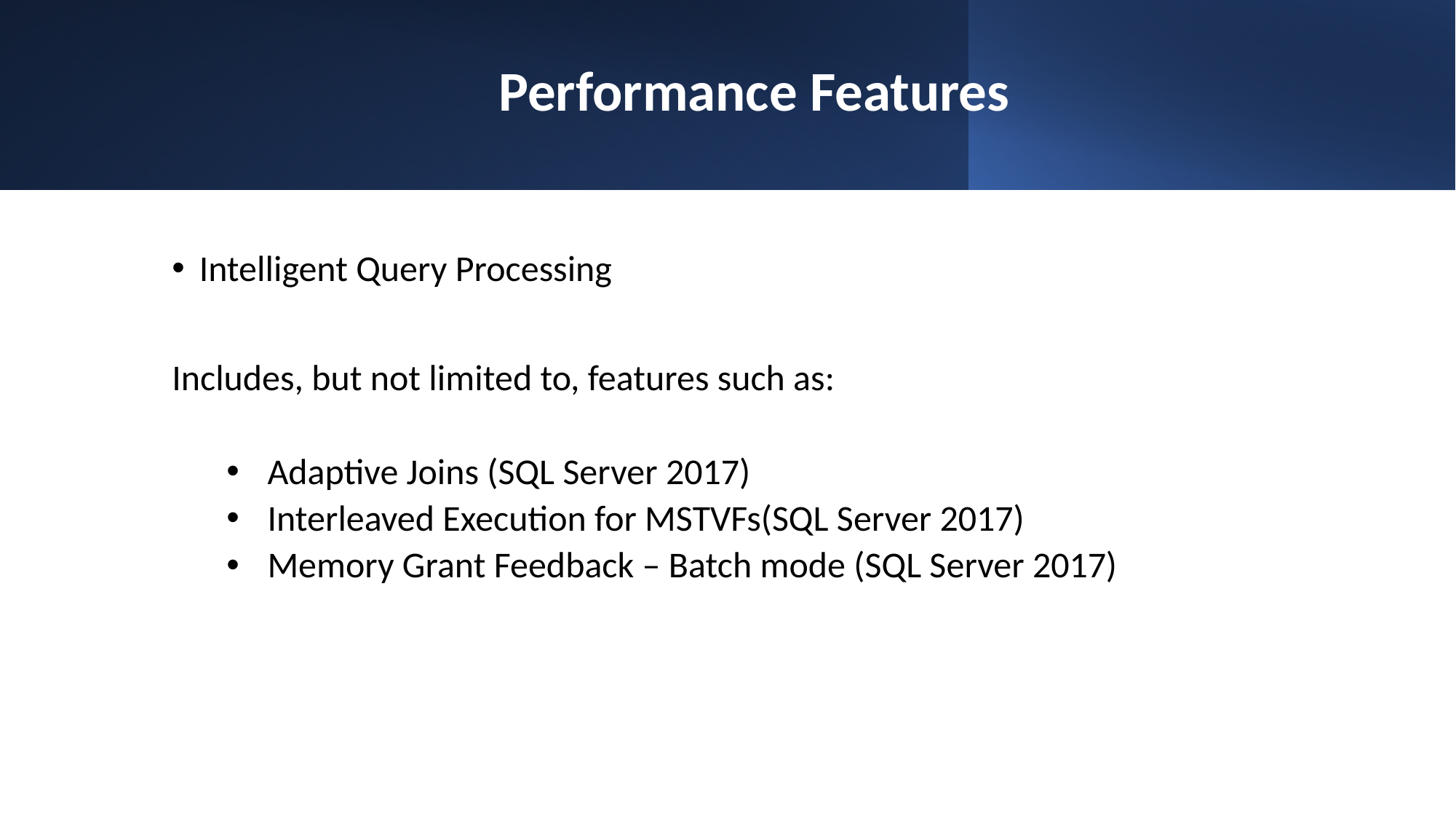

# Performance Features
Intelligent Query Processing

Includes, but not limited to, features such as:

Adaptive Joins (SQL Server 2017)
Interleaved Execution for MSTVFs(SQL Server 2017)
Memory Grant Feedback – Batch mode (SQL Server 2017)